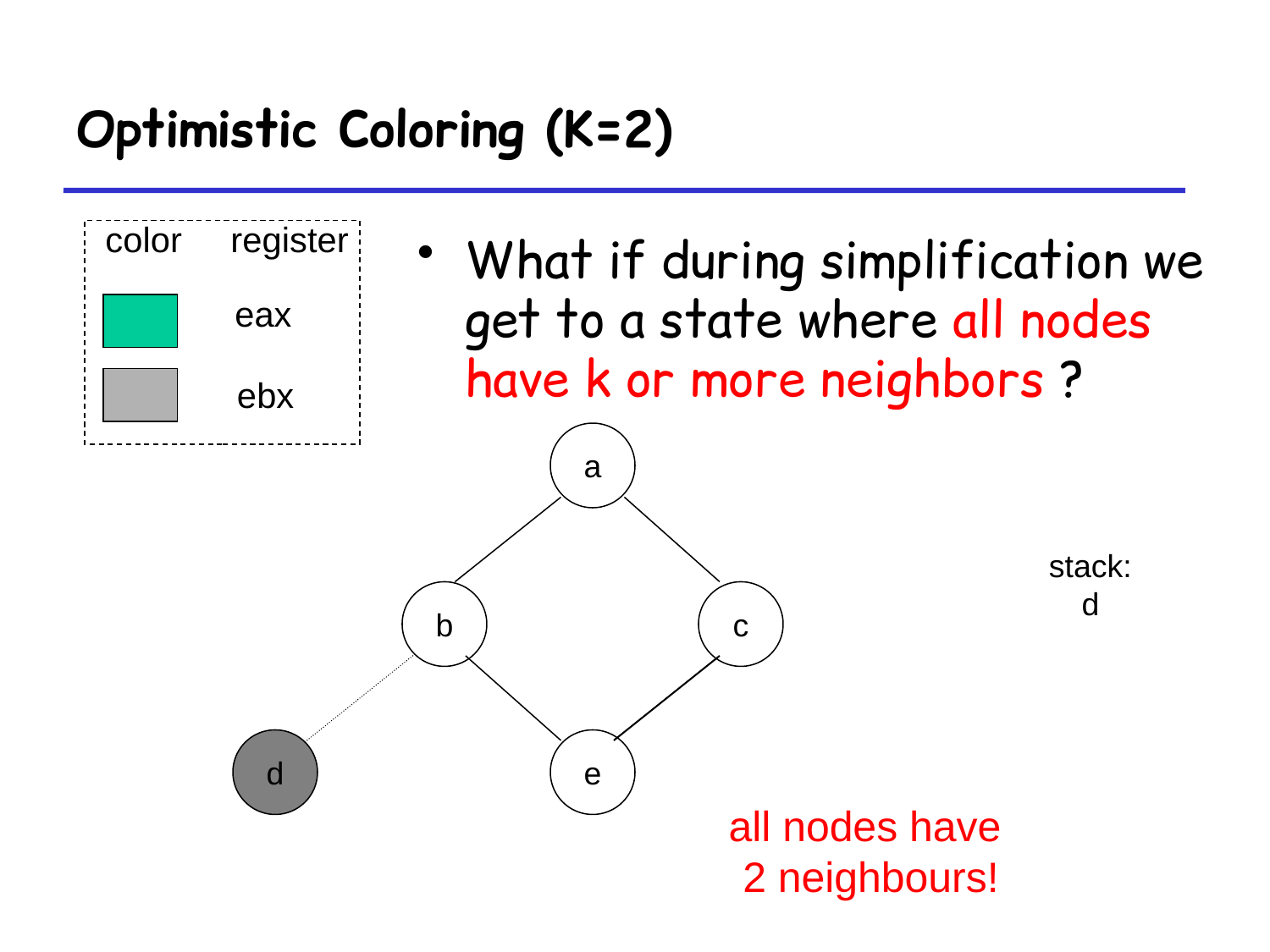

# Optimistic Coloring (K=2)
color     register

eax

ebx

What if during simplification we get to a state where all nodes have k or more neighbors ?
a

stack:
d

b
c

d
e
all nodes have
2 neighbours!

27